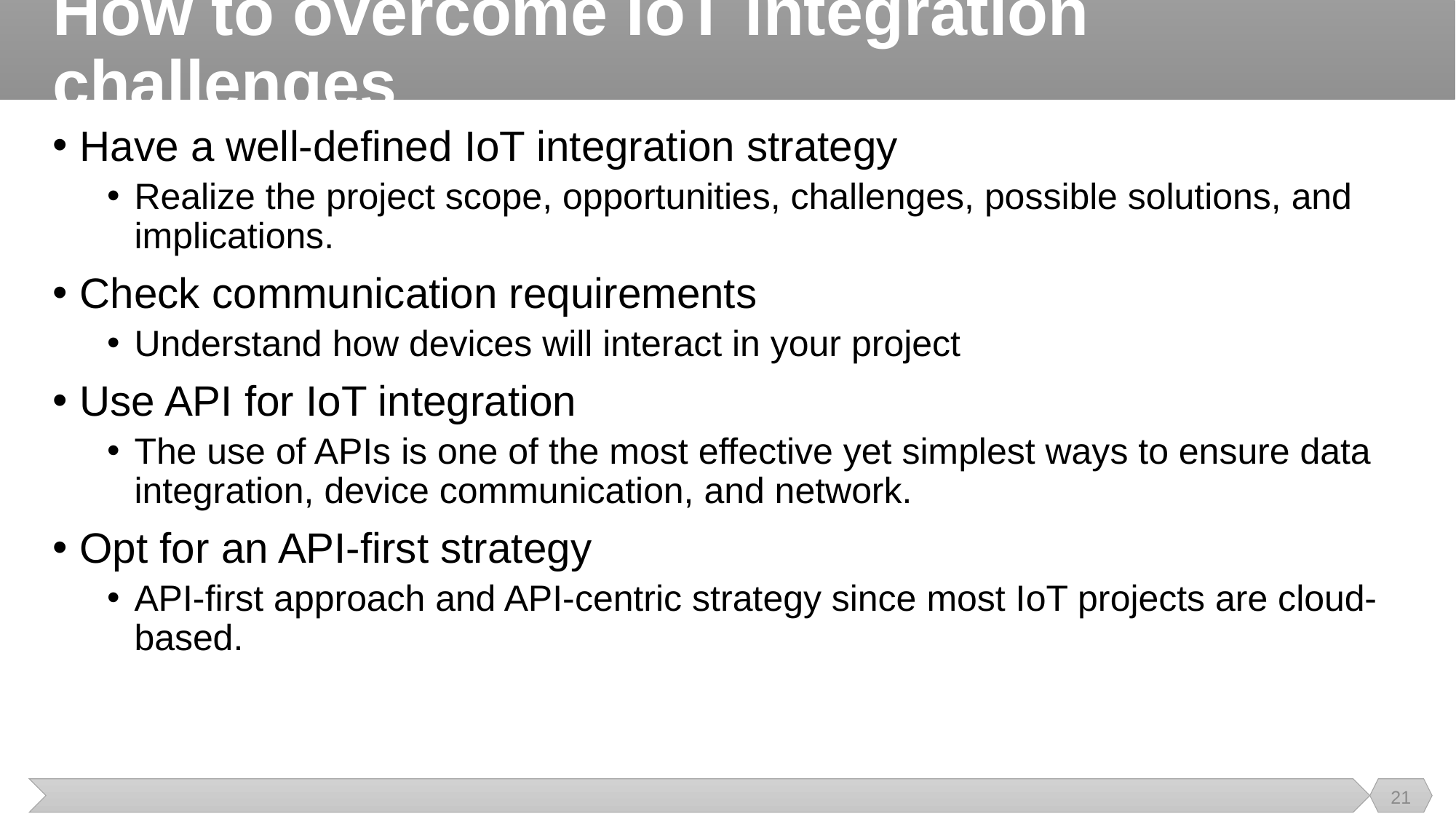

# How to overcome IoT integration challenges
Have a well-defined IoT integration strategy
Realize the project scope, opportunities, challenges, possible solutions, and implications.
Check communication requirements
Understand how devices will interact in your project
Use API for IoT integration
The use of APIs is one of the most effective yet simplest ways to ensure data integration, device communication, and network.
Opt for an API-first strategy
API-first approach and API-centric strategy since most IoT projects are cloud-based.

21